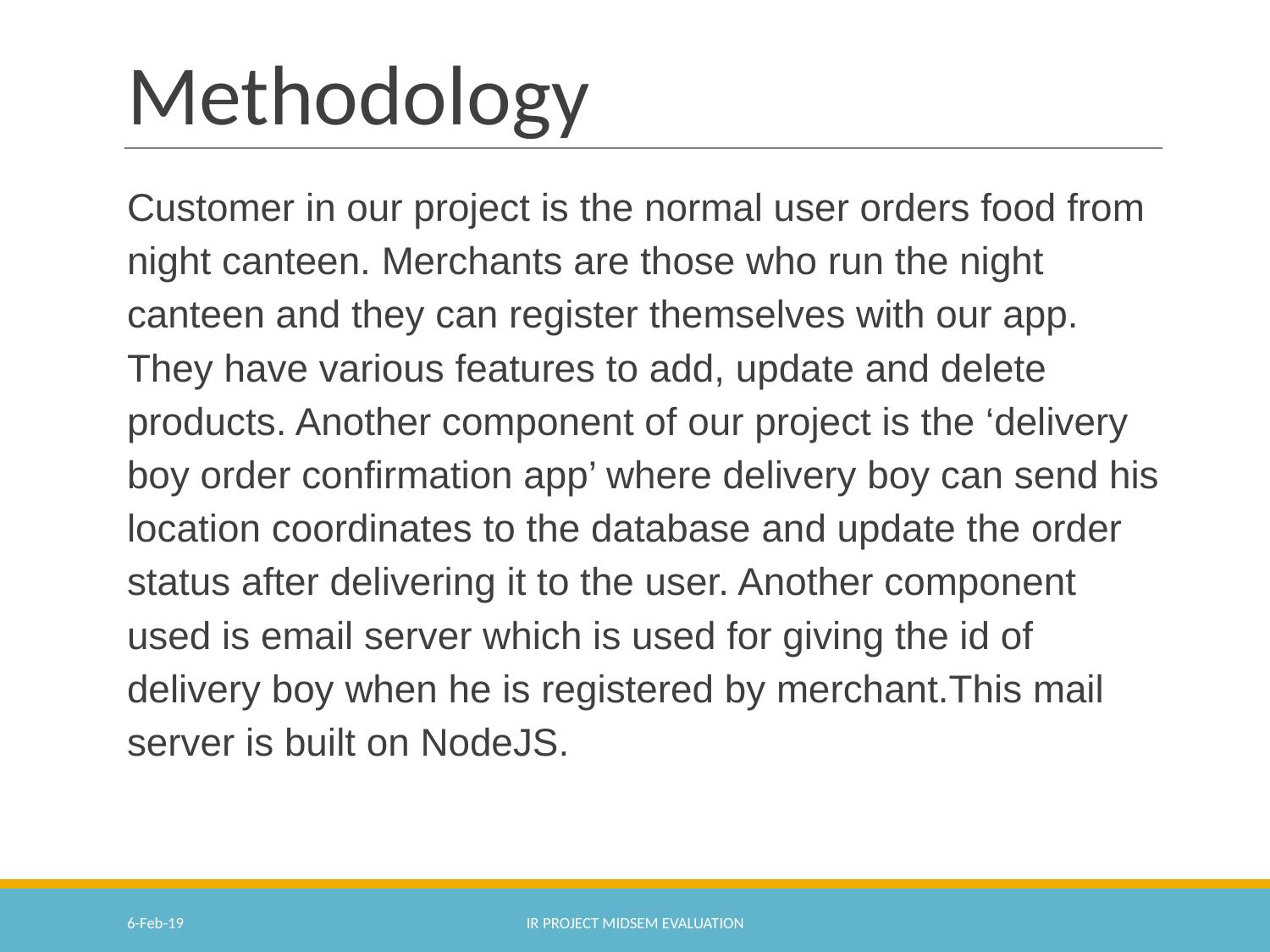

# Methodology
Customer in our project is the normal user orders food from night canteen. Merchants are those who run the night canteen and they can register themselves with our app. They have various features to add, update and delete products. Another component of our project is the ‘delivery boy order confirmation app’ where delivery boy can send his location coordinates to the database and update the order status after delivering it to the user. Another component used is email server which is used for giving the id of delivery boy when he is registered by merchant.This mail server is built on NodeJS.
6-Feb-19
IR PROJECT MIDSEM EVALUATION